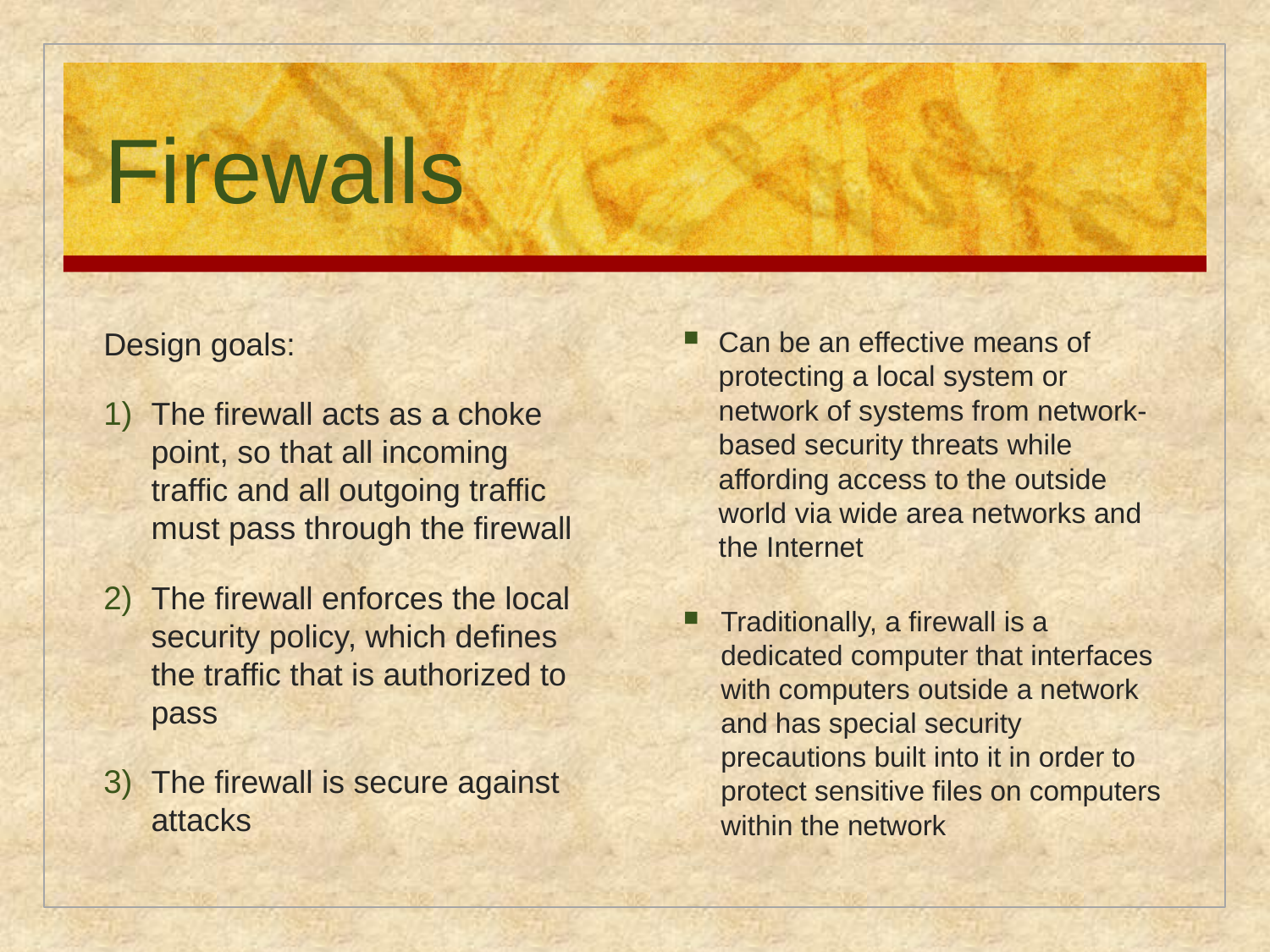

# Firewalls
Design goals:
The firewall acts as a choke point, so that all incoming traffic and all outgoing traffic must pass through the firewall
The firewall enforces the local security policy, which defines the traffic that is authorized to pass
The firewall is secure against attacks
Can be an effective means of protecting a local system or network of systems from network-based security threats while affording access to the outside world via wide area networks and the Internet
Traditionally, a firewall is a dedicated computer that interfaces with computers outside a network and has special security precautions built into it in order to protect sensitive files on computers within the network